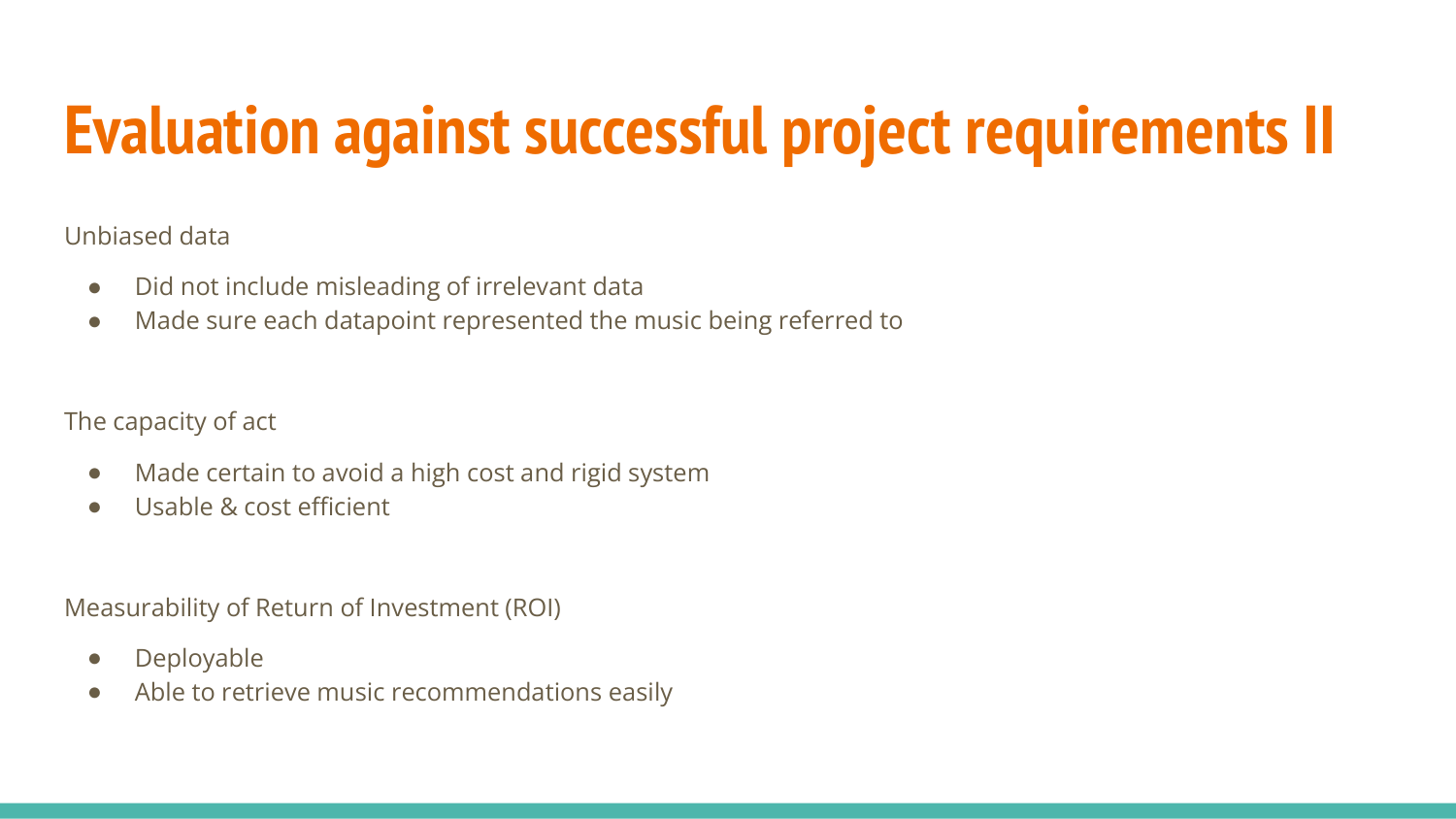

# Evaluation against successful project requirements II
Unbiased data
Did not include misleading of irrelevant data
Made sure each datapoint represented the music being referred to

The capacity of act
Made certain to avoid a high cost and rigid system
Usable & cost efficient

Measurability of Return of Investment (ROI)
Deployable
Able to retrieve music recommendations easily